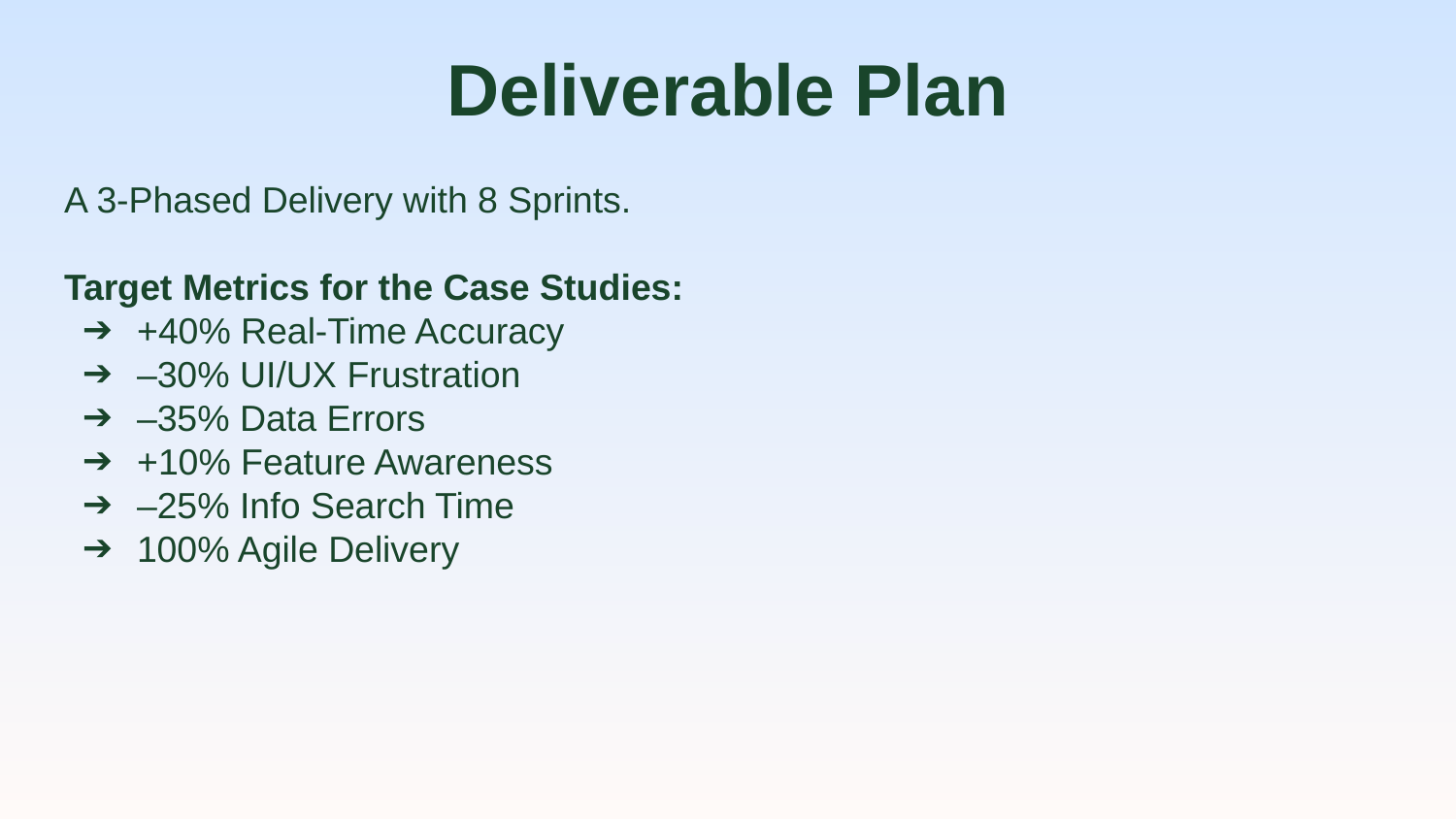

# Deliverable Plan
A 3-Phased Delivery with 8 Sprints.

Target Metrics for the Case Studies:
+40% Real-Time Accuracy
–30% UI/UX Frustration
–35% Data Errors
+10% Feature Awareness
–25% Info Search Time
100% Agile Delivery